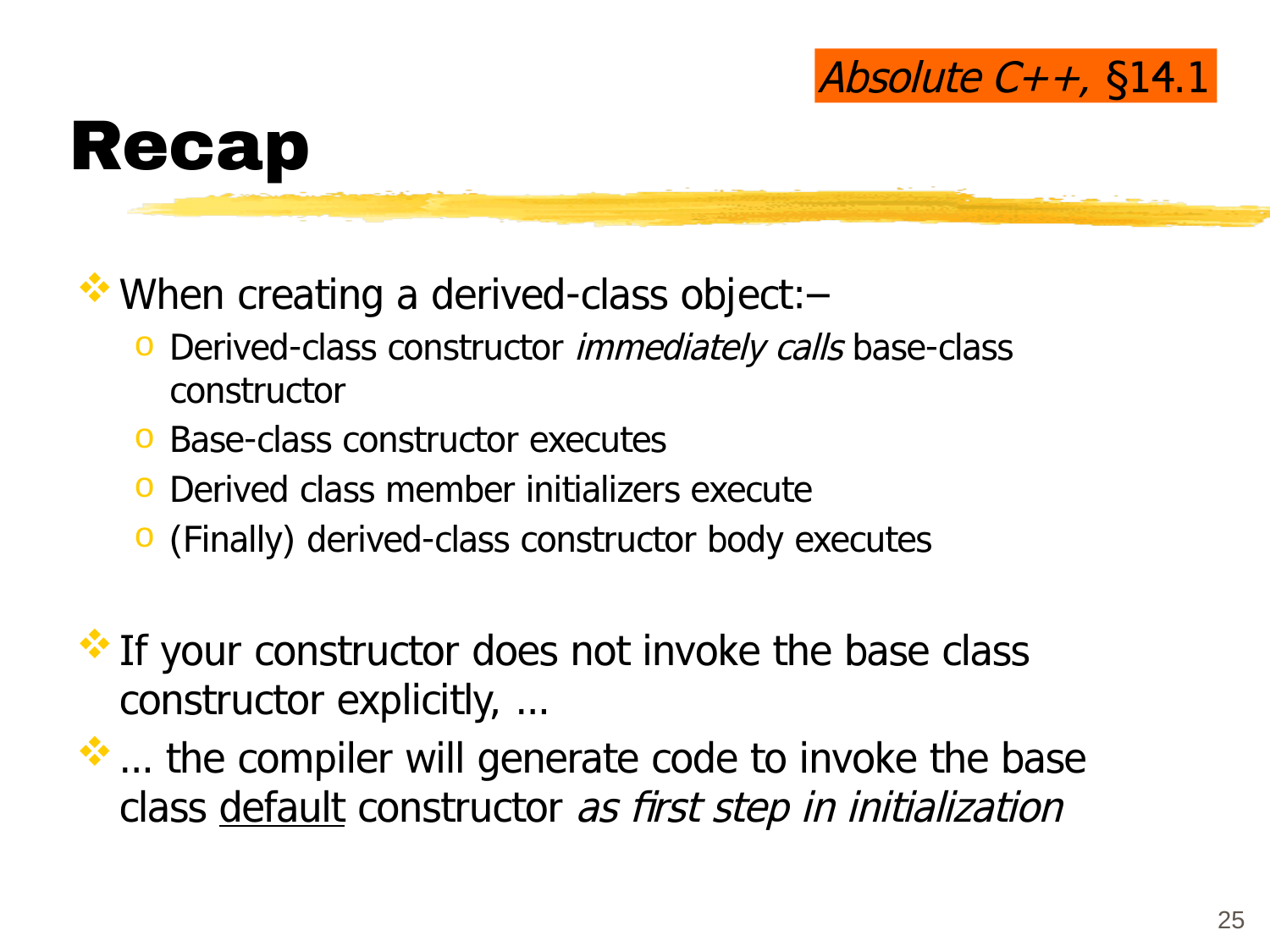

# Recap
Absolute C++, §14.1
When creating a derived-class object:–
Derived-class constructor immediately calls base-class constructor
Base-class constructor executes
Derived class member initializers execute
(Finally) derived-class constructor body executes

If your constructor does not invoke the base class constructor explicitly, …
… the compiler will generate code to invoke the base class default constructor as first step in initialization
25